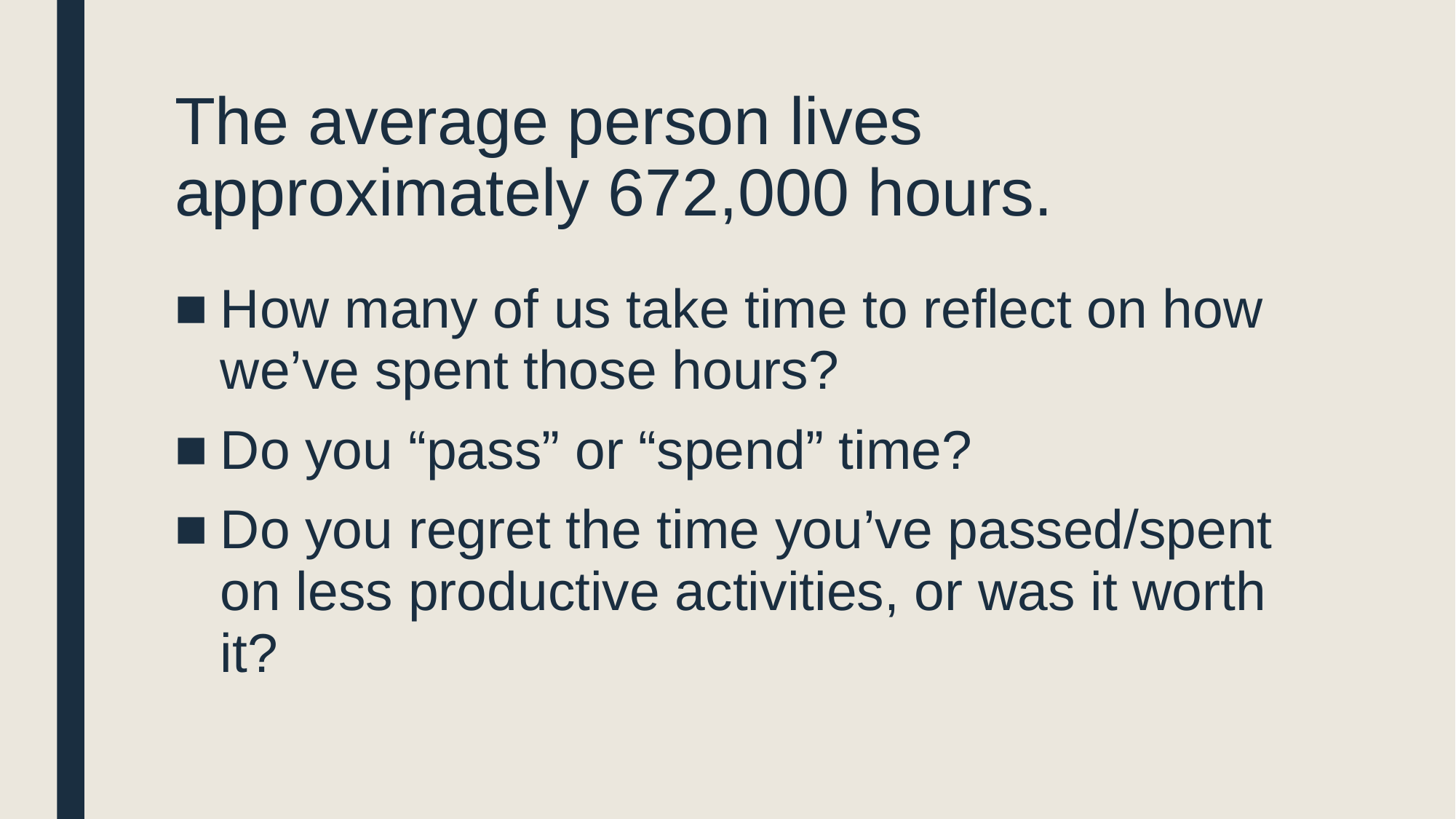

# The average person lives approximately 672,000 hours.
How many of us take time to reflect on how we’ve spent those hours?
Do you “pass” or “spend” time?
Do you regret the time you’ve passed/spent on less productive activities, or was it worth it?